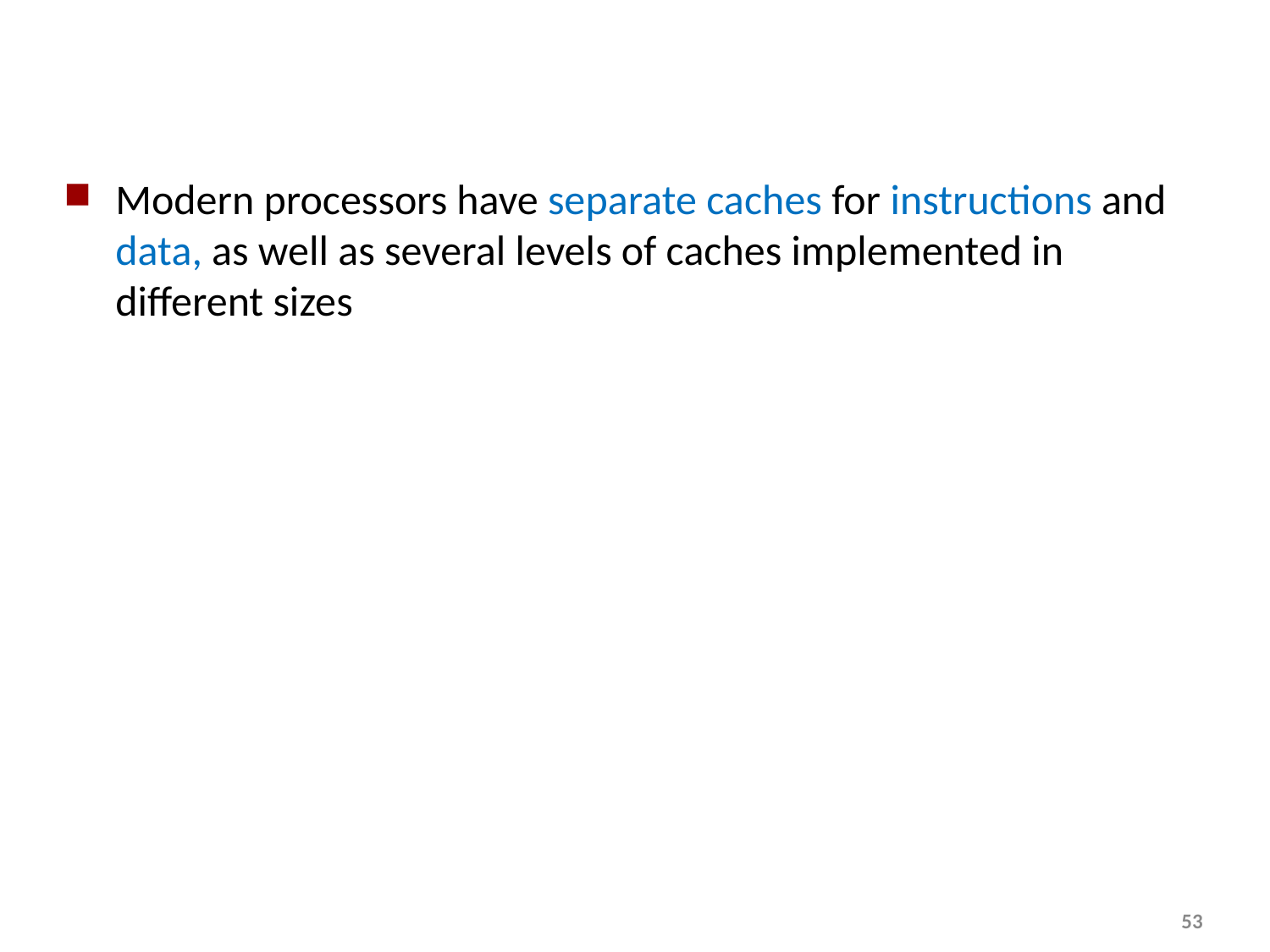

#
Modern processors have separate caches for instructions and data, as well as several levels of caches implemented in different sizes